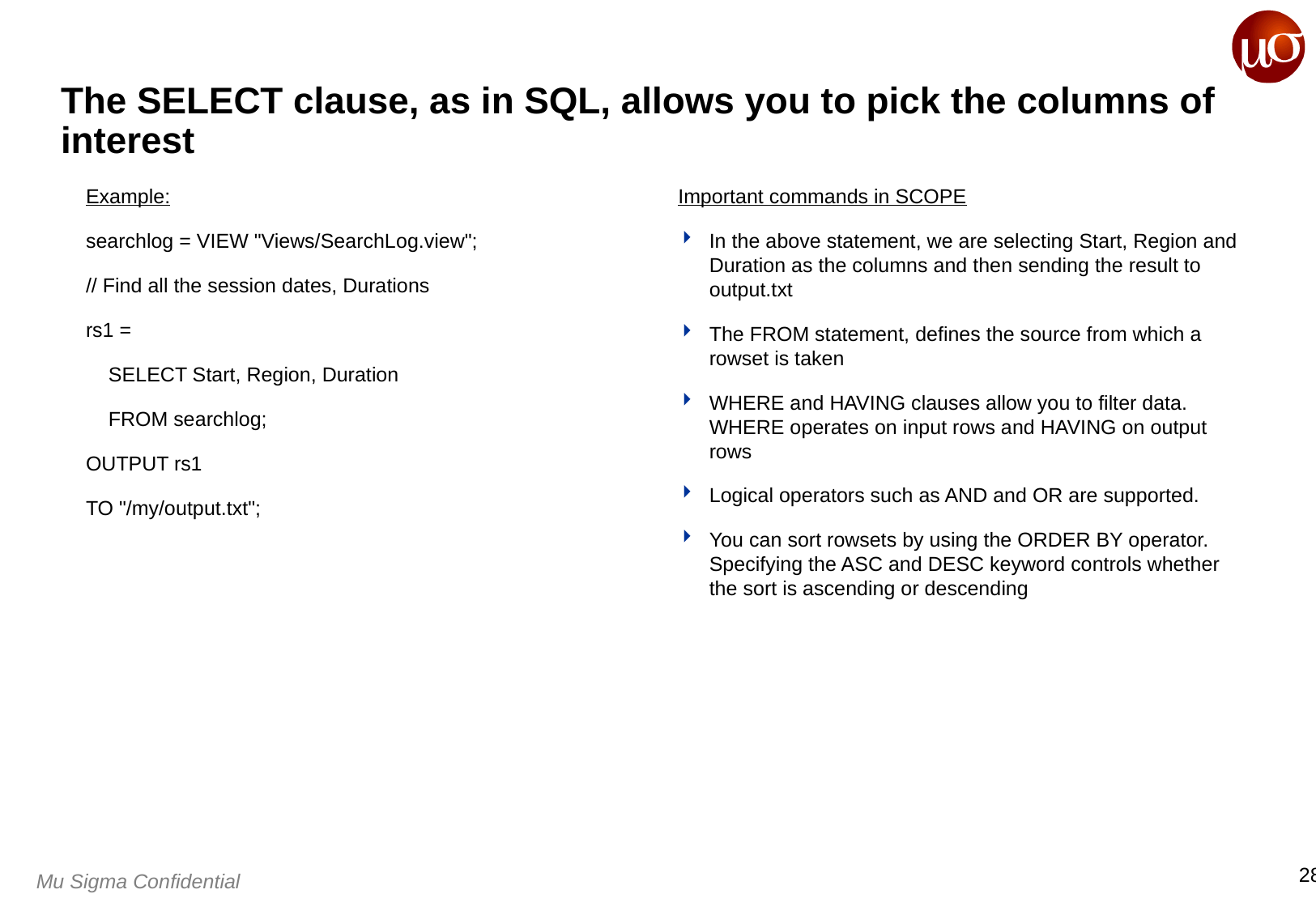

# The SELECT clause, as in SQL, allows you to pick the columns of interest
Example:
searchlog = VIEW "Views/SearchLog.view";
// Find all the session dates, Durations
rs1 =
    SELECT Start, Region, Duration
    FROM searchlog;
OUTPUT rs1
TO "/my/output.txt";

Important commands in SCOPE
In the above statement, we are selecting Start, Region and Duration as the columns and then sending the result to output.txt
The FROM statement, defines the source from which a rowset is taken
WHERE and HAVING clauses allow you to filter data. WHERE operates on input rows and HAVING on output rows
Logical operators such as AND and OR are supported.
You can sort rowsets by using the ORDER BY operator. Specifying the ASC and DESC keyword controls whether the sort is ascending or descending